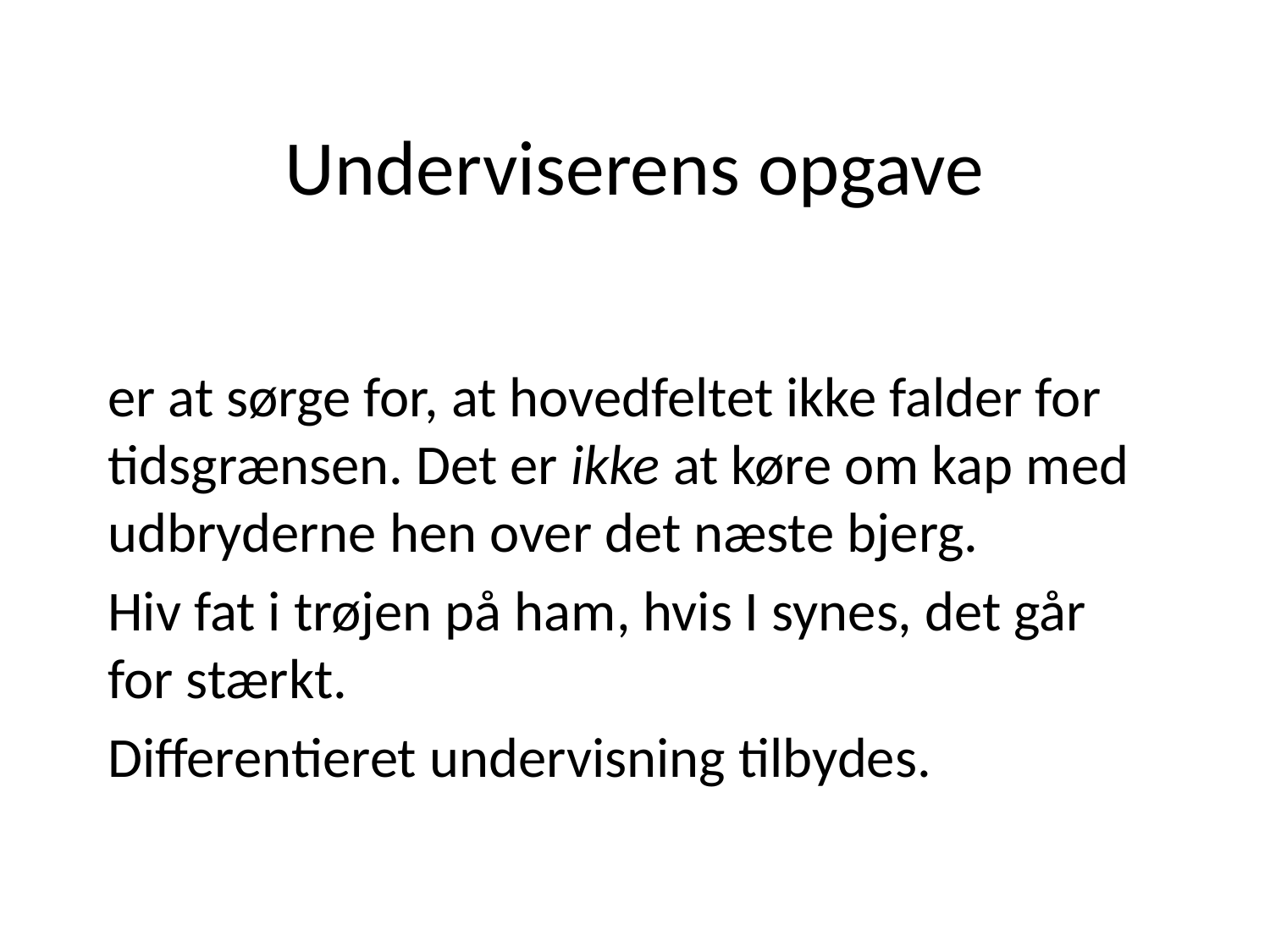

# Underviserens opgave

er at sørge for, at hovedfeltet ikke falder for tidsgrænsen. Det er ikke at køre om kap med udbryderne hen over det næste bjerg.
Hiv fat i trøjen på ham, hvis I synes, det går for stærkt.
Differentieret undervisning tilbydes.